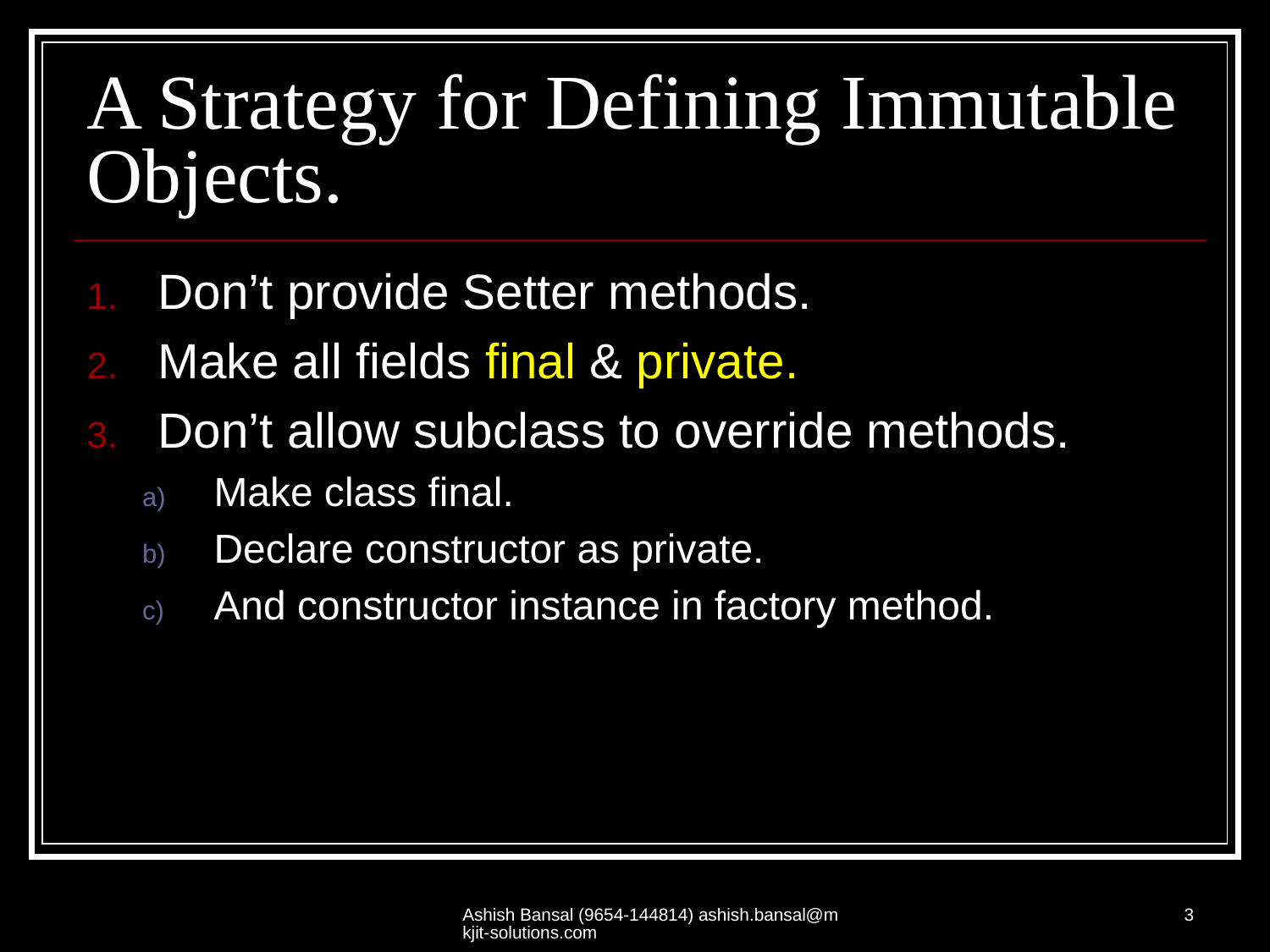

# A Strategy for Defining Immutable Objects.
Don’t provide Setter methods.
Make all fields final & private.
Don’t allow subclass to override methods.
Make class final.
Declare constructor as private.
And constructor instance in factory method.
Ashish Bansal (9654-144814) ashish.bansal@mkjit-solutions.com
3